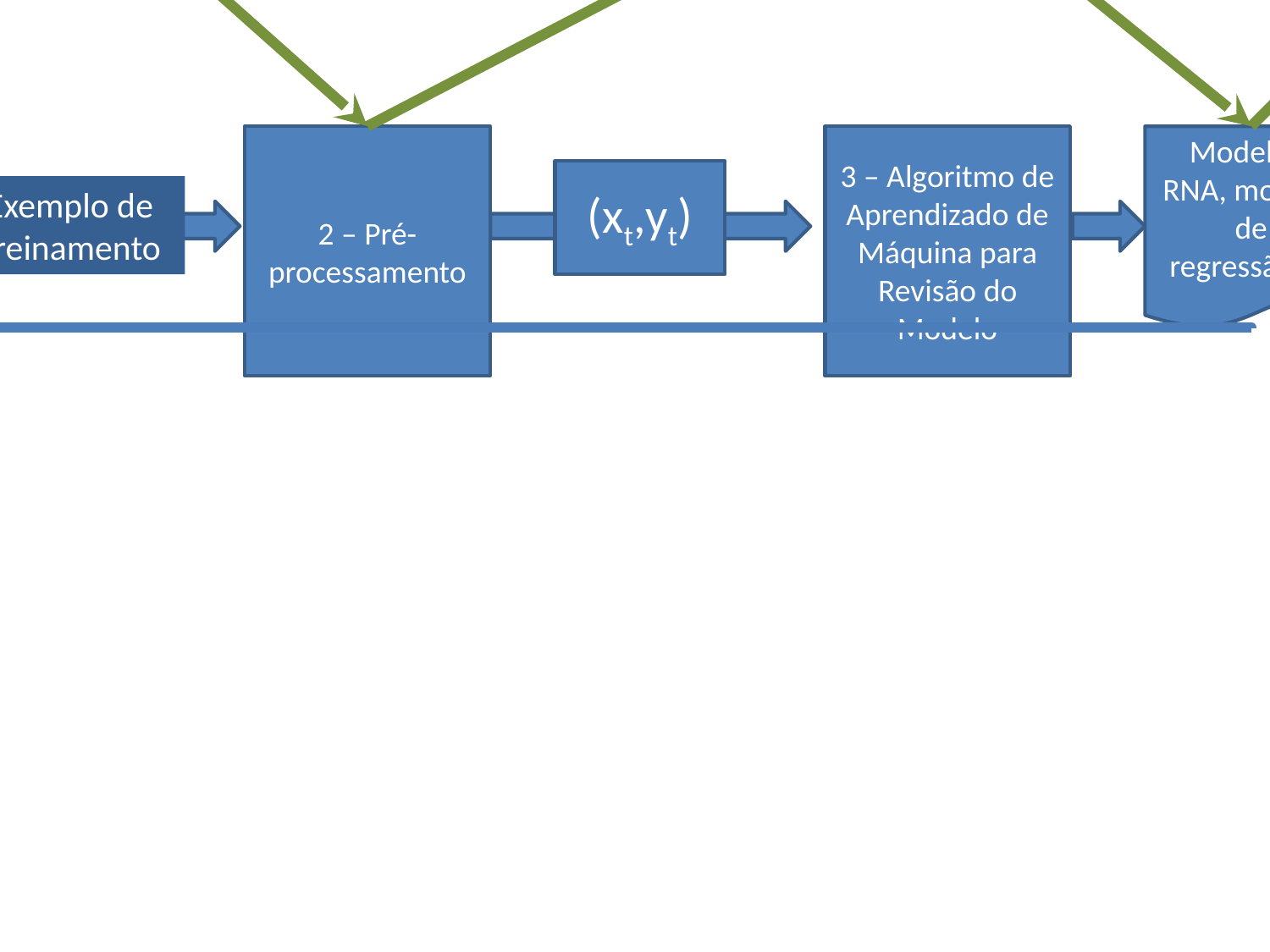

f(xt)
xt
Exemplo a ser classificado
1 – Coleta dos Dados

t, t+1, t+2, ...
4 – Avaliação da Qualidade do Modelo
2 – Pré-processamento
3 – Algoritmo de Aprendizado de Máquina para Revisão do Modelo
Modelo –
RNA, modelo
de regressão, ...
Qualidade do Modelo
(xt,yt)
Exemplo de Treinamento